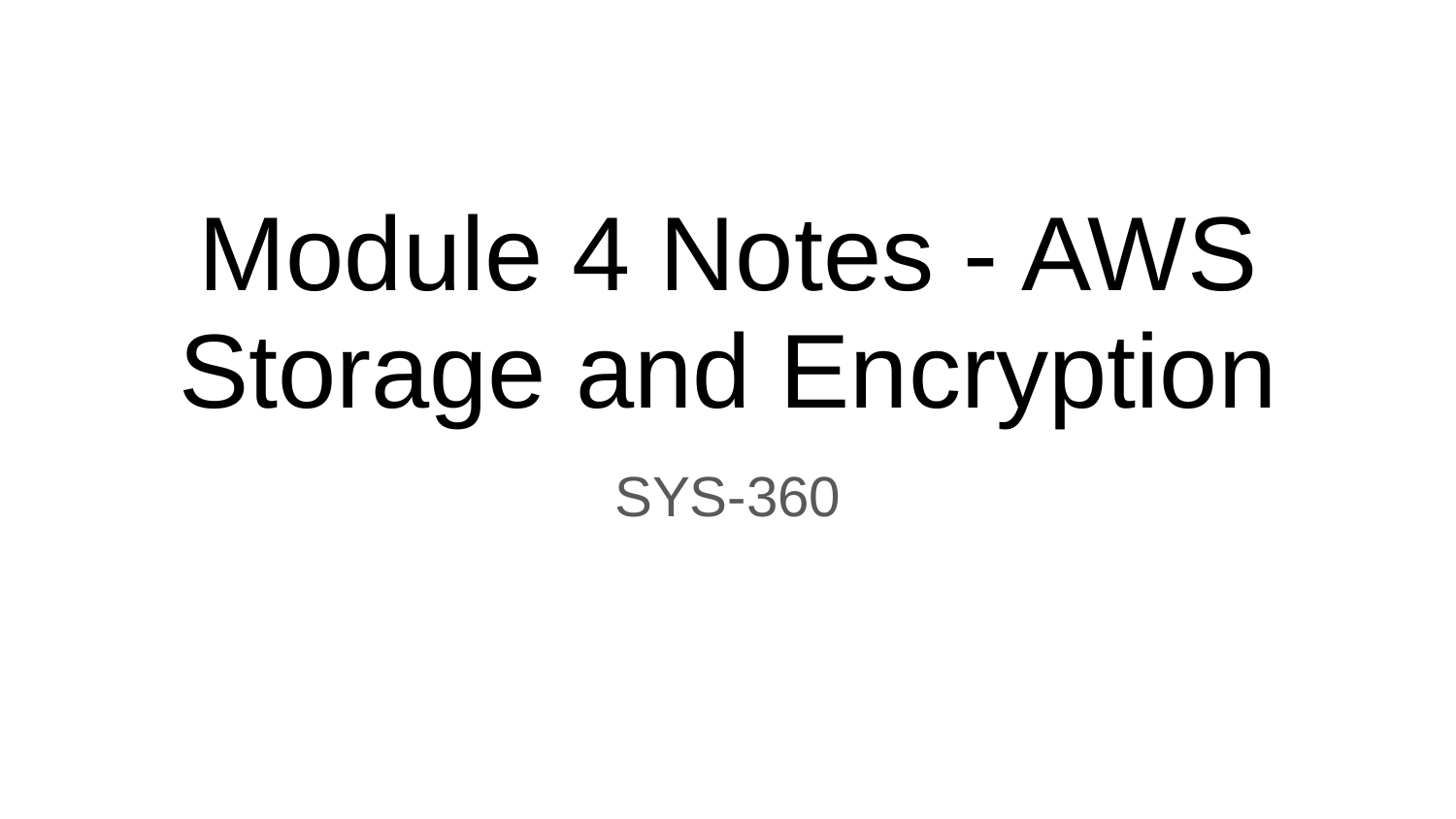

# Module 4 Notes - AWS Storage and Encryption
SYS-360